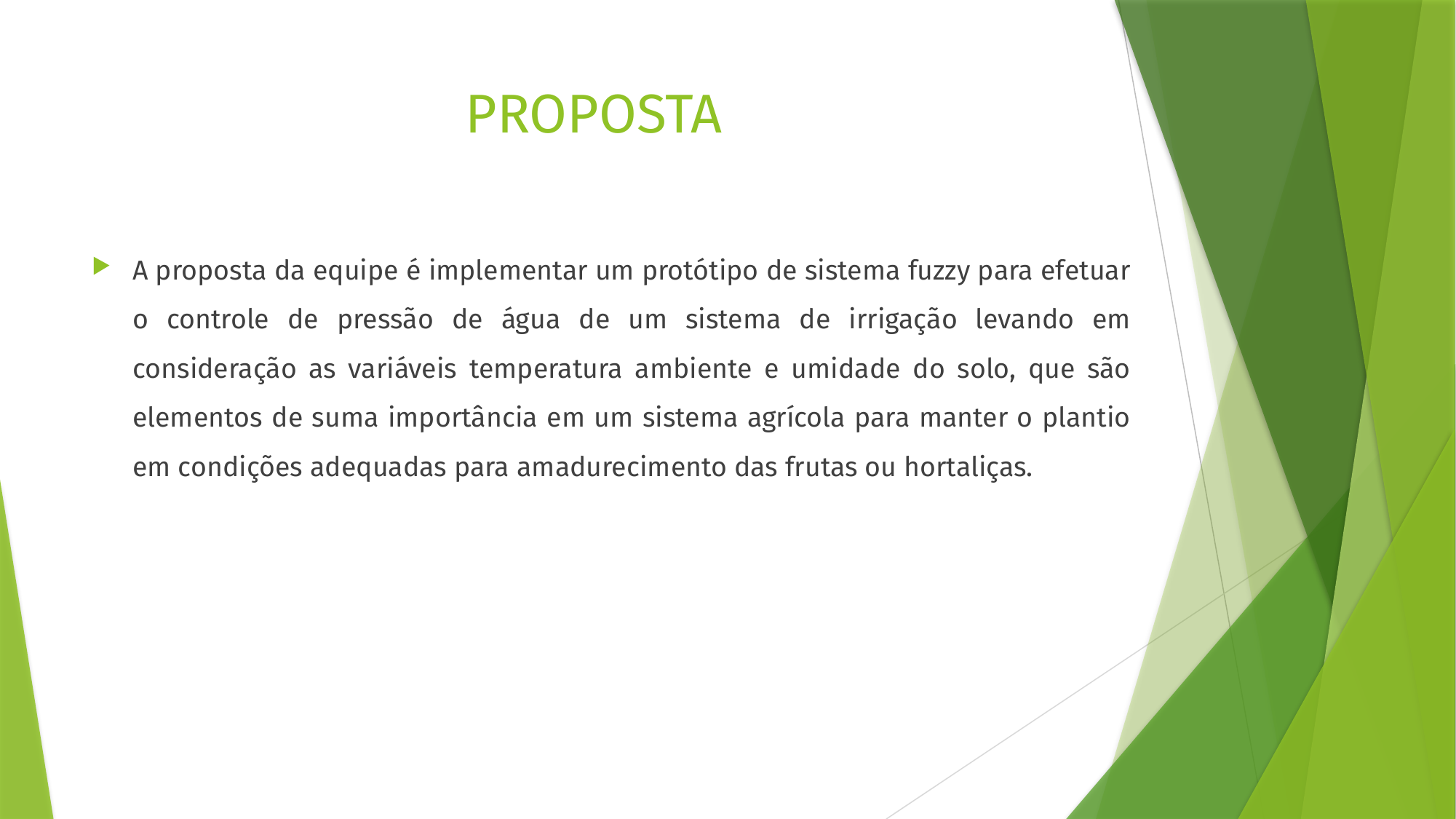

# PROPOSTA
A proposta da equipe é implementar um protótipo de sistema fuzzy para efetuar o controle de pressão de água de um sistema de irrigação levando em consideração as variáveis temperatura ambiente e umidade do solo, que são elementos de suma importância em um sistema agrícola para manter o plantio em condições adequadas para amadurecimento das frutas ou hortaliças.